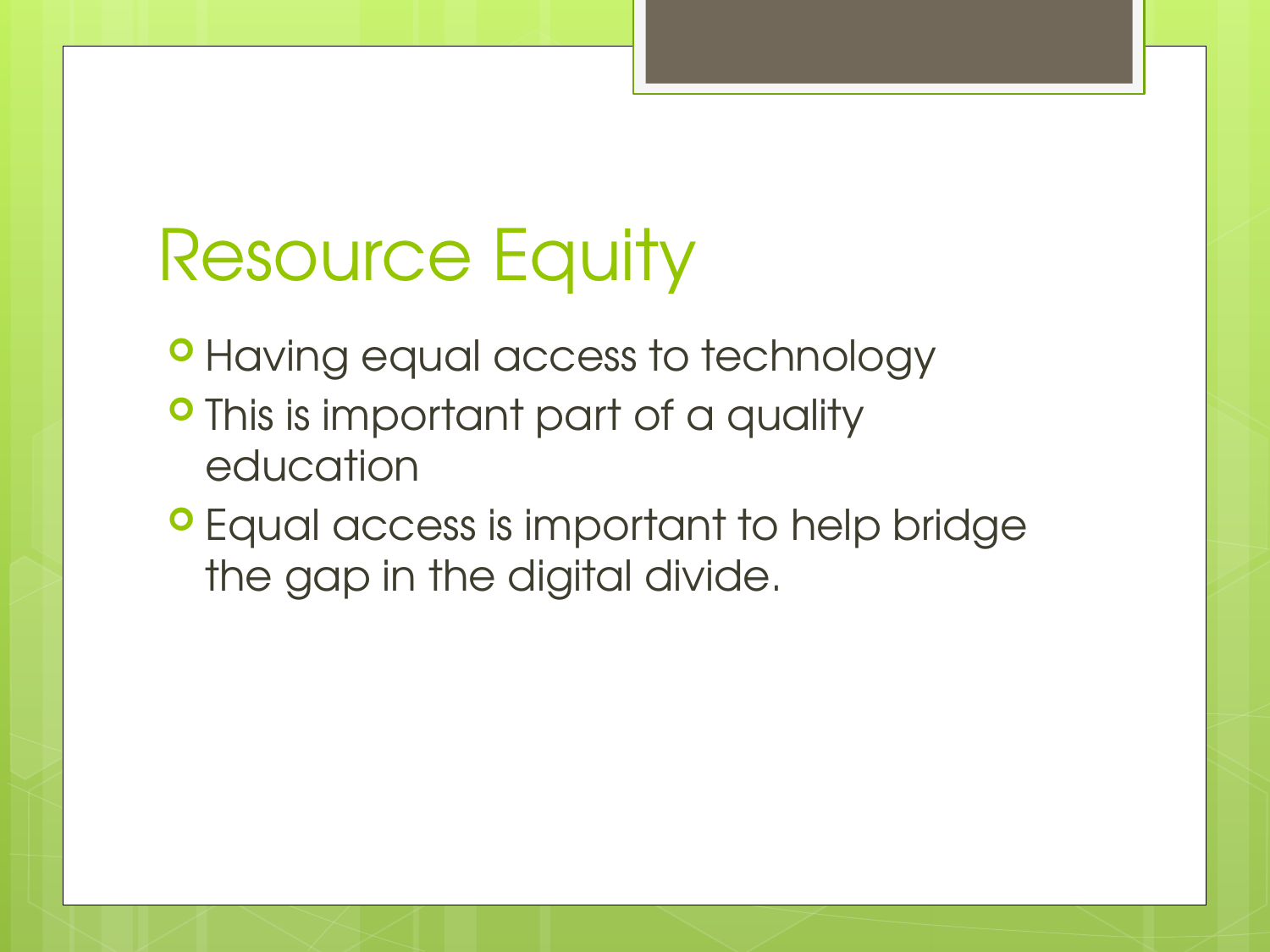

# Resource Equity
Having equal access to technology
This is important part of a quality education
Equal access is important to help bridge the gap in the digital divide.